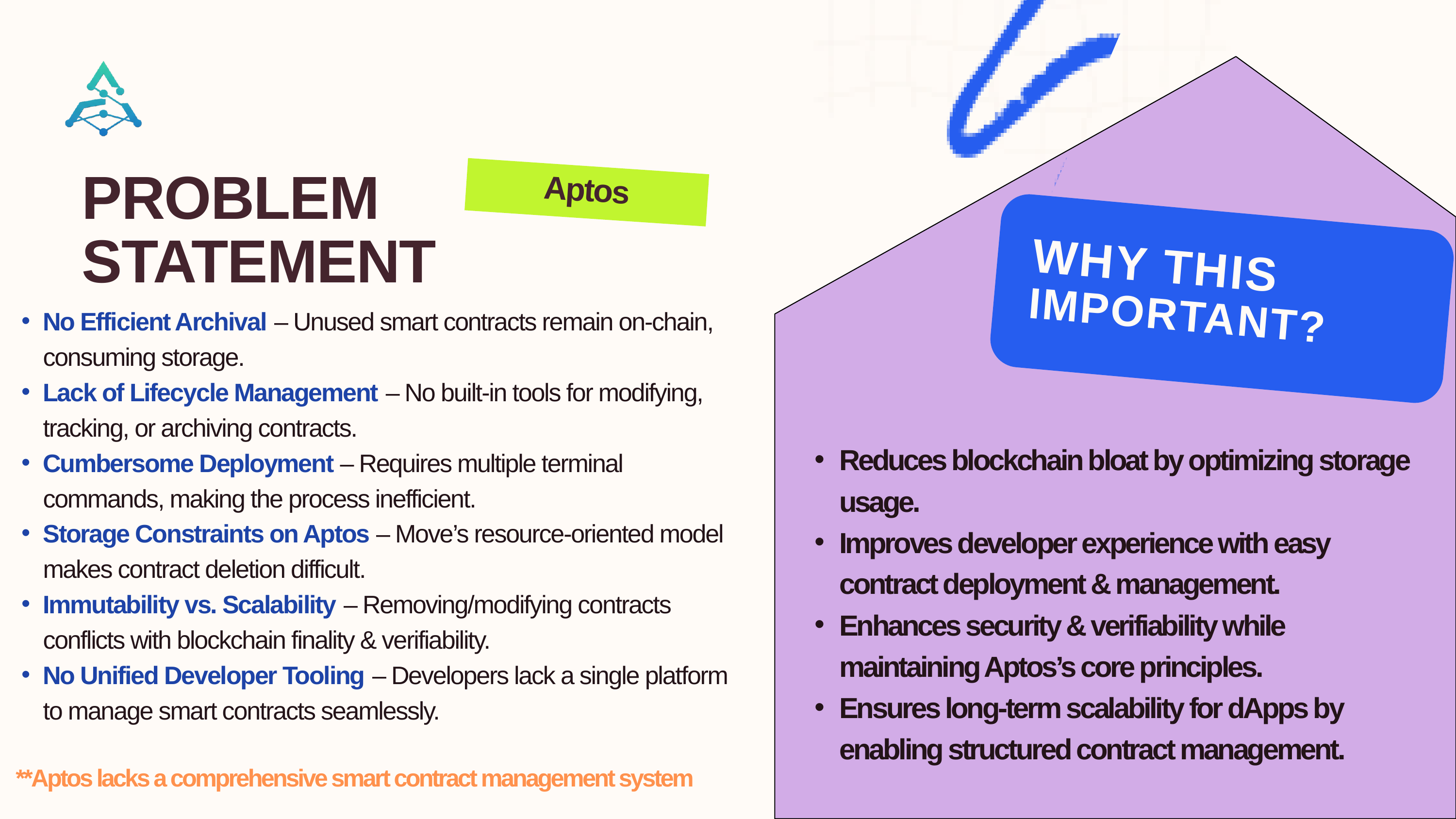

PROBLEM STATEMENT
Aptos

WHY THIS
IMPORTANT?

No Efficient Archival – Unused smart contracts remain on-chain, consuming storage.
Lack of Lifecycle Management – No built-in tools for modifying, tracking, or archiving contracts.
Cumbersome Deployment – Requires multiple terminal commands, making the process inefficient.
Storage Constraints on Aptos – Move’s resource-oriented model makes contract deletion difficult.
Immutability vs. Scalability – Removing/modifying contracts conflicts with blockchain finality & verifiability.
No Unified Developer Tooling – Developers lack a single platform to manage smart contracts seamlessly.

Reduces blockchain bloat by optimizing storage usage.
Improves developer experience with easy contract deployment & management.
Enhances security & verifiability while maintaining Aptos’s core principles.
Ensures long-term scalability for dApps by enabling structured contract management.
**Aptos lacks a comprehensive smart contract management system